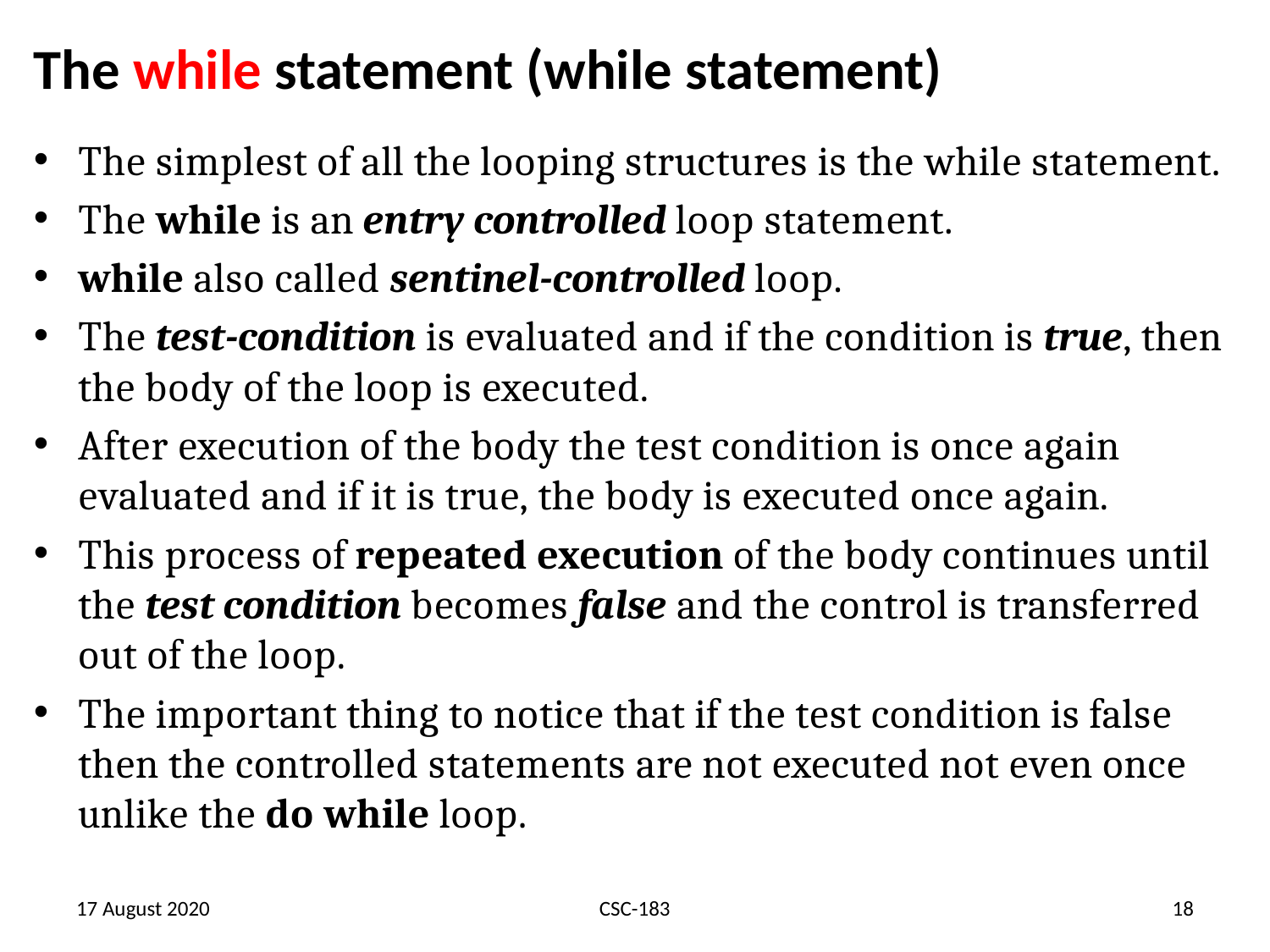

# The while statement (while statement)
The simplest of all the looping structures is the while statement.
The while is an entry controlled loop statement.
while also called sentinel-controlled loop.
The test-condition is evaluated and if the condition is true, then the body of the loop is executed.
After execution of the body the test condition is once again evaluated and if it is true, the body is executed once again.
This process of repeated execution of the body continues until the test condition becomes false and the control is transferred out of the loop.
The important thing to notice that if the test condition is false then the controlled statements are not executed not even once unlike the do while loop.

17 August 2020
CSC-183
18